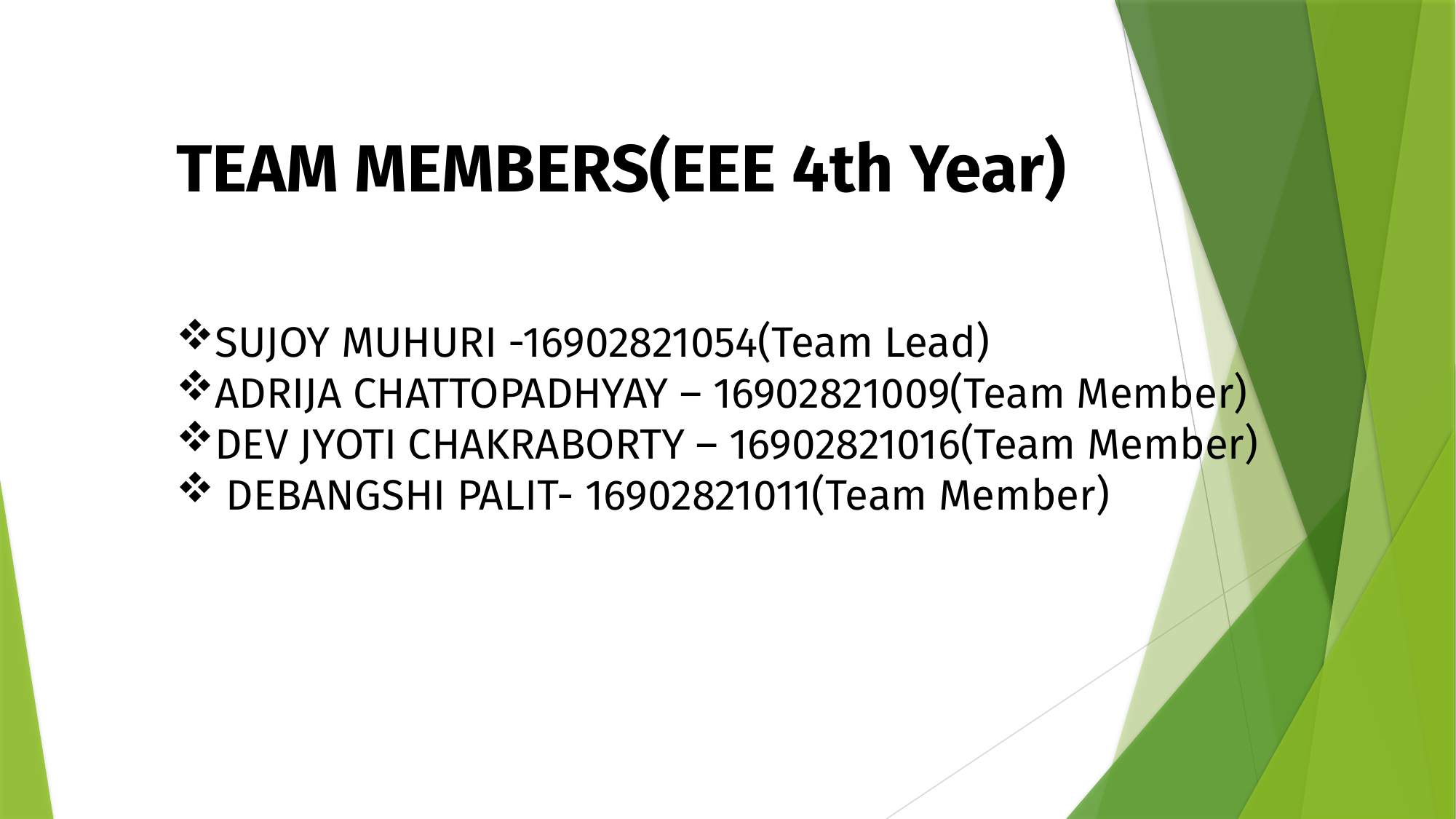

TEAM MEMBERS(EEE 4th Year)

SUJOY MUHURI -16902821054(Team Lead)
ADRIJA CHATTOPADHYAY – 16902821009(Team Member)
DEV JYOTI CHAKRABORTY – 16902821016(Team Member)
 DEBANGSHI PALIT- 16902821011(Team Member)